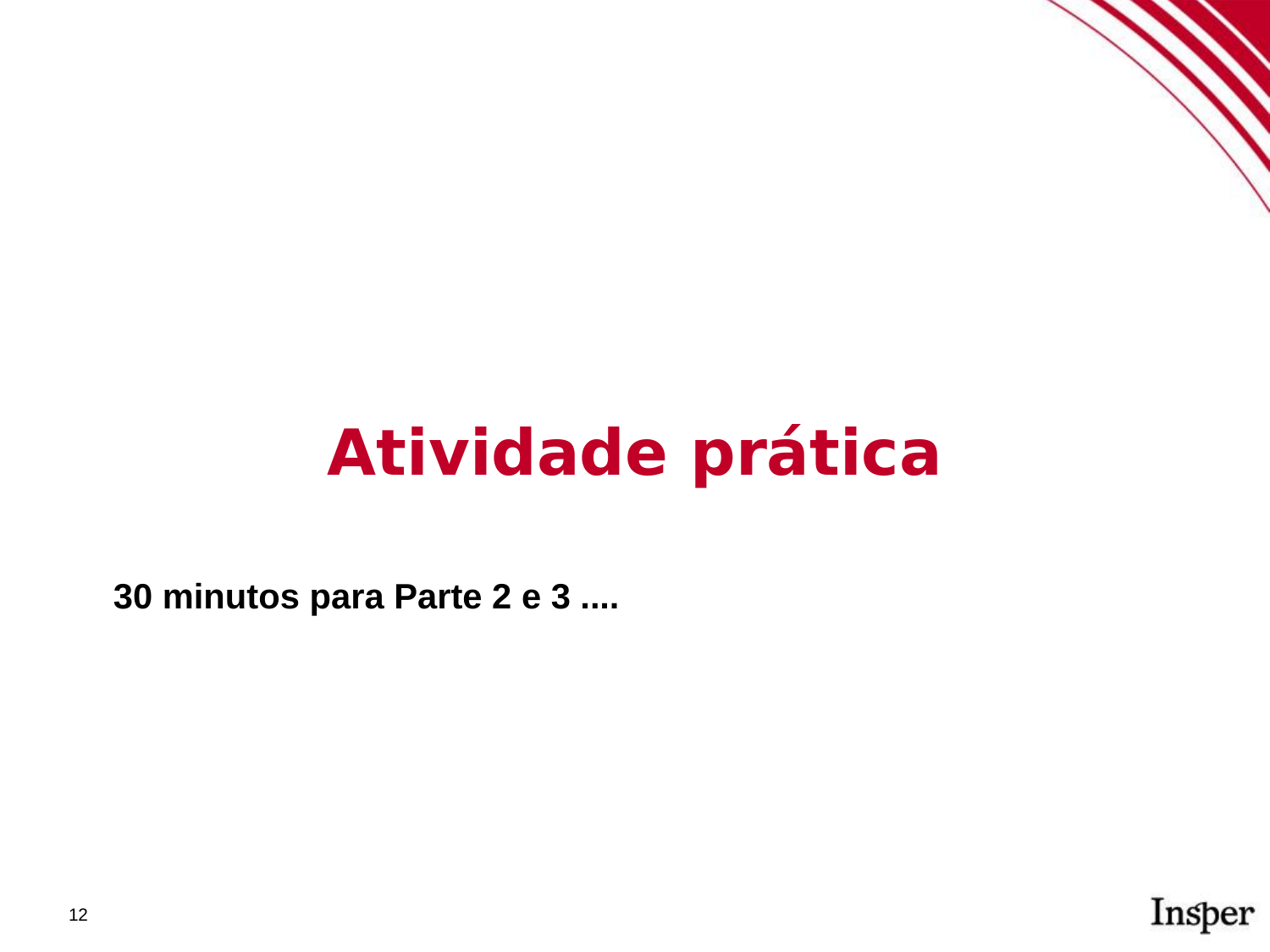

Atividade prática
30 minutos para Parte 2 e 3 ....

12